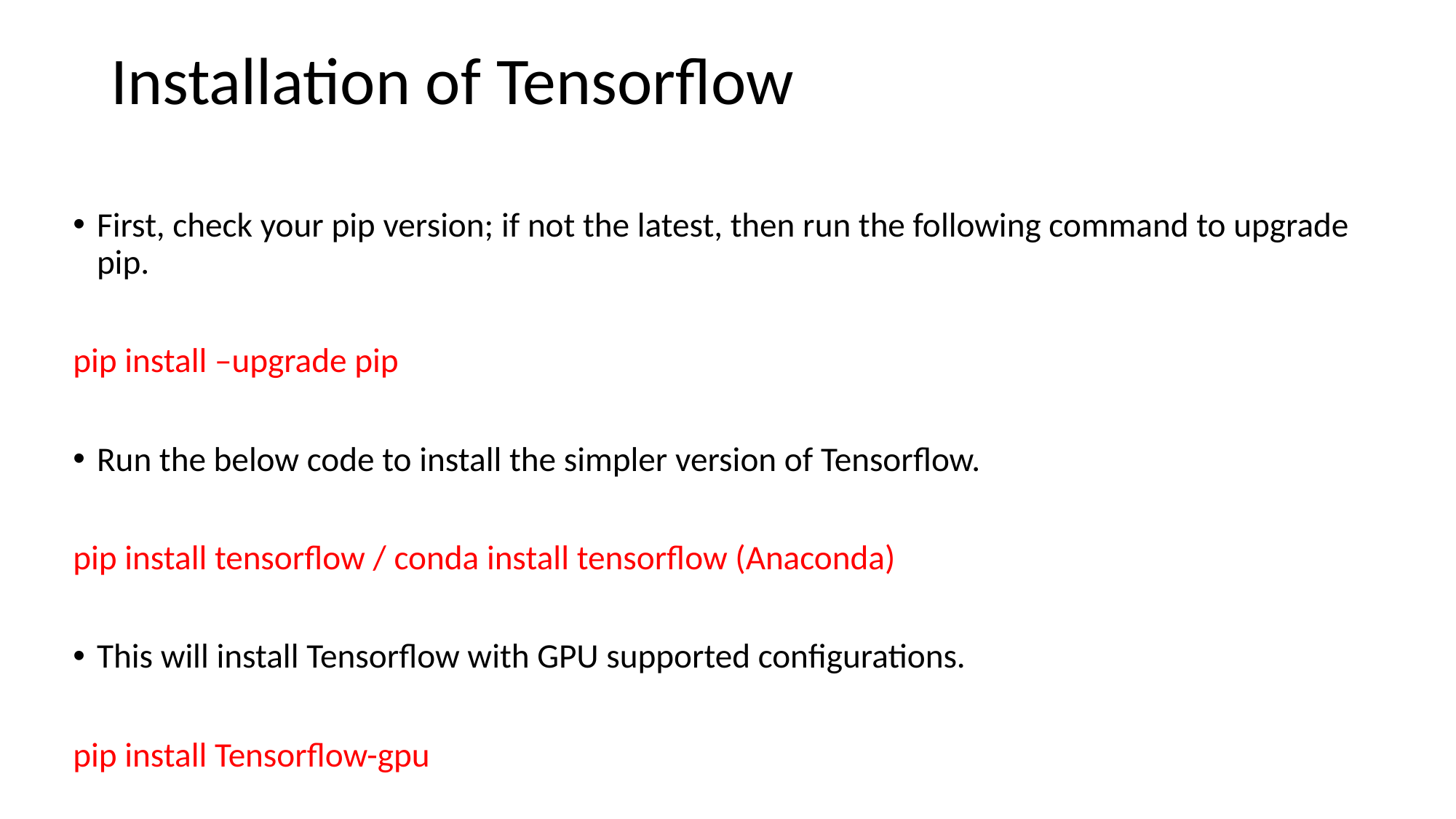

# Installation of Tensorflow
First, check your pip version; if not the latest, then run the following command to upgrade pip.

pip install –upgrade pip

Run the below code to install the simpler version of Tensorflow.

pip install tensorflow / conda install tensorflow (Anaconda)

This will install Tensorflow with GPU supported configurations.

pip install Tensorflow-gpu